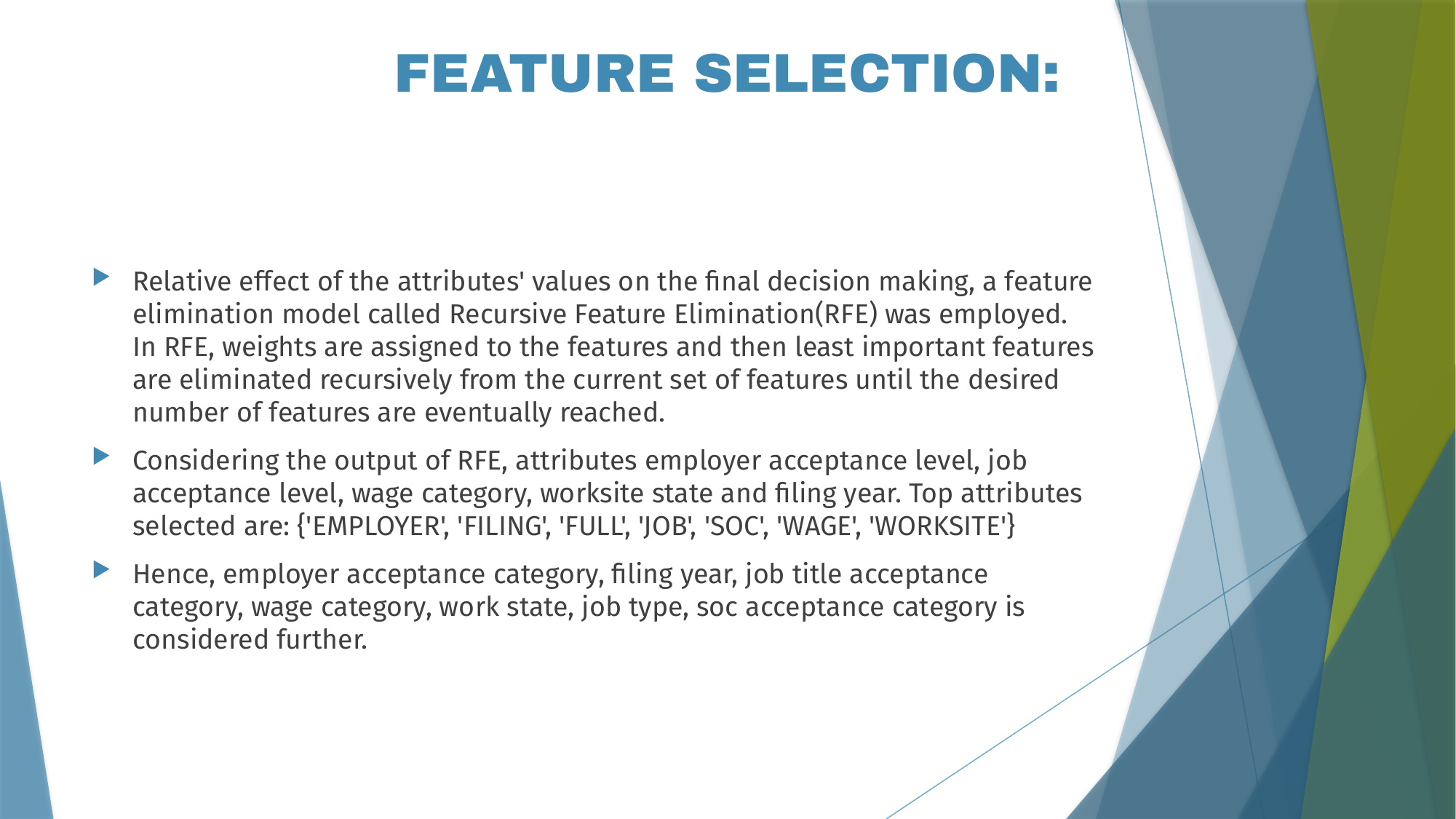

# FEATURE SELECTION:
Relative effect of the attributes' values on the final decision making, a feature elimination model called Recursive Feature Elimination(RFE) was employed. In RFE, weights are assigned to the features and then least important features are eliminated recursively from the current set of features until the desired number of features are eventually reached.
Considering the output of RFE, attributes employer acceptance level, job acceptance level, wage category, worksite state and filing year. Top attributes selected are: {'EMPLOYER', 'FILING', 'FULL', 'JOB', 'SOC', 'WAGE', 'WORKSITE'}
Hence, employer acceptance category, filing year, job title acceptance category, wage category, work state, job type, soc acceptance category is considered further.